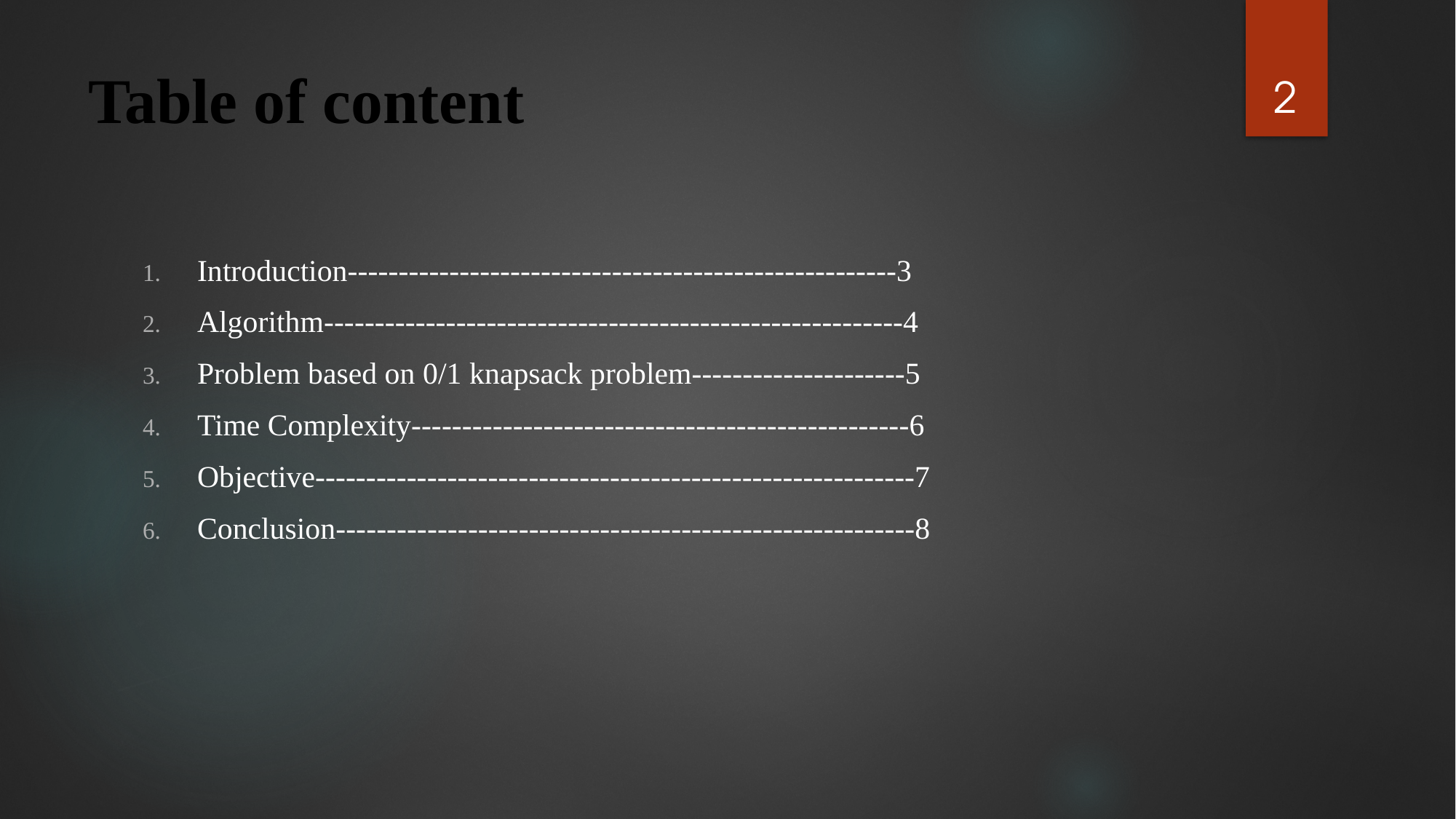

2
# Table of content
Introduction------------------------------------------------------3
Algorithm---------------------------------------------------------4
Problem based on 0/1 knapsack problem---------------------5
Time Complexity-------------------------------------------------6
Objective-----------------------------------------------------------7
Conclusion---------------------------------------------------------8